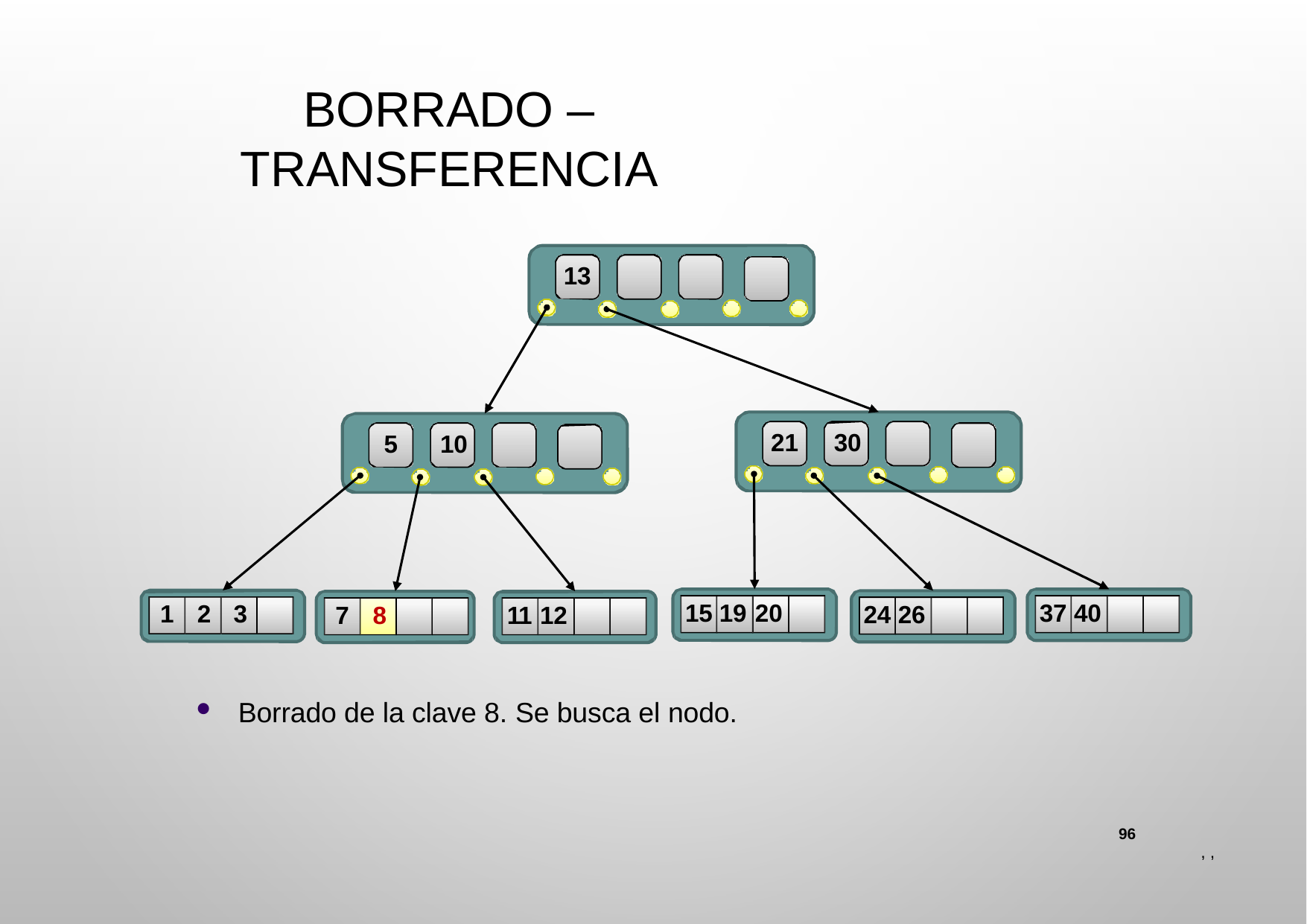

# Borrado – Transferencia

13

21	30
5	10

15 19 20
37 40
1	2	3
24 26
7	8
11 12
Borrado de la clave 8. Se busca el nodo.
96

 , ,